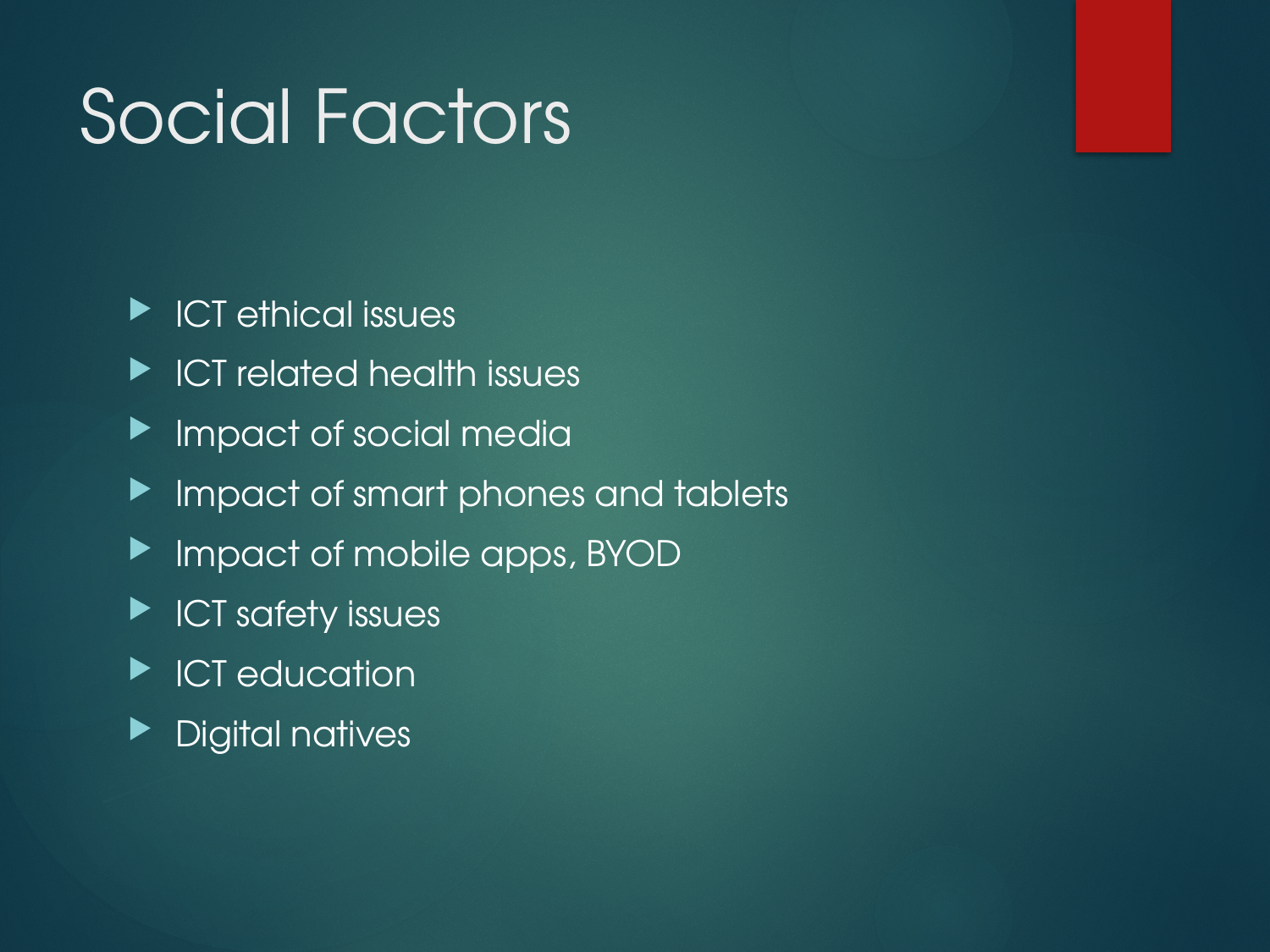

# Social Factors
ICT ethical issues
ICT related health issues
Impact of social media
Impact of smart phones and tablets
Impact of mobile apps, BYOD
ICT safety issues
ICT education
Digital natives